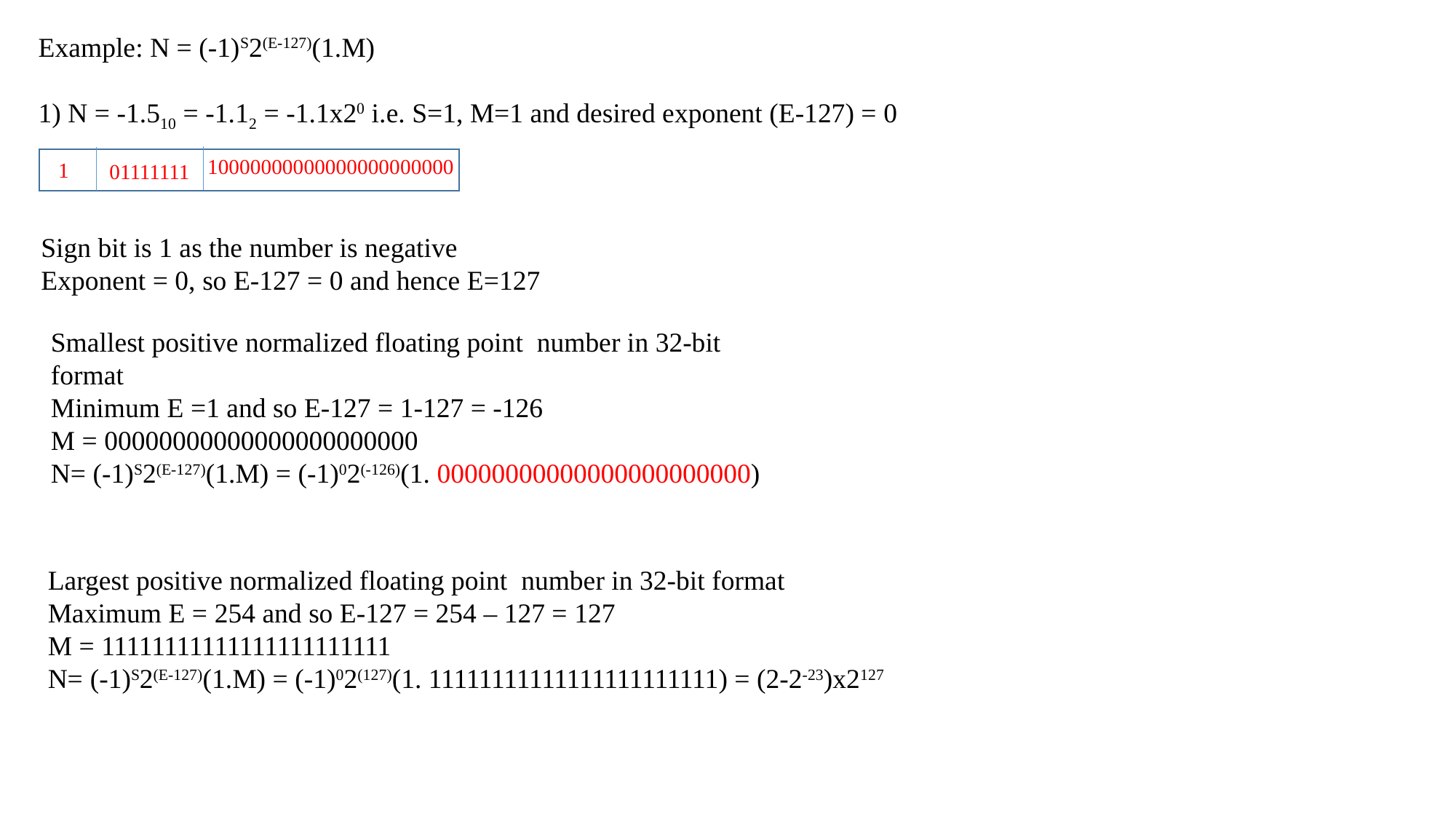

Example: N = (-1)S2(E-127)(1.M)

1) N = -1.510 = -1.12 = -1.1x20 i.e. S=1, M=1 and desired exponent (E-127) = 0
10000000000000000000000

1
01111111
Sign bit is 1 as the number is negative
Exponent = 0, so E-127 = 0 and hence E=127
Smallest positive normalized floating point  number in 32-bit format
Minimum E =1 and so E-127 = 1-127 = -126
M = 00000000000000000000000
N= (-1)S2(E-127)(1.M) = (-1)02(-126)(1. 00000000000000000000000)
Largest positive normalized floating point  number in 32-bit format
Maximum E = 254 and so E-127 = 254 – 127 = 127
M = 11111111111111111111111
N= (-1)S2(E-127)(1.M) = (-1)02(127)(1. 11111111111111111111111) = (2-2-23)x2127